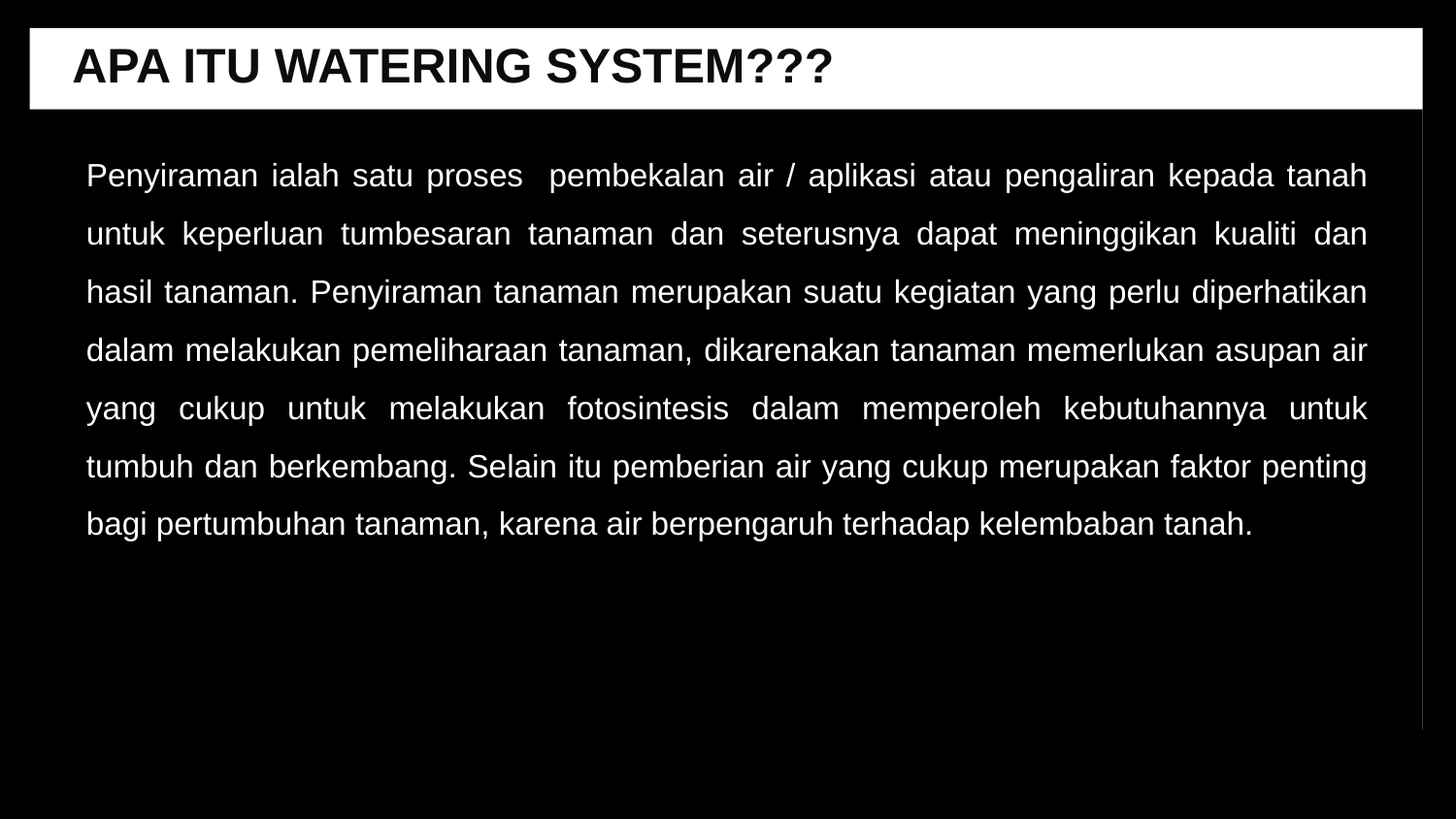

APA ITU WATERING SYSTEM???

Penyiraman ialah satu proses  pembekalan air / aplikasi atau pengaliran kepada tanah untuk keperluan tumbesaran tanaman dan seterusnya dapat meninggikan kualiti dan hasil tanaman. Penyiraman tanaman merupakan suatu kegiatan yang perlu diperhatikan dalam melakukan pemeliharaan tanaman, dikarenakan tanaman memerlukan asupan air yang cukup untuk melakukan fotosintesis dalam memperoleh kebutuhannya untuk tumbuh dan berkembang. Selain itu pemberian air yang cukup merupakan faktor penting bagi pertumbuhan tanaman, karena air berpengaruh terhadap kelembaban tanah.